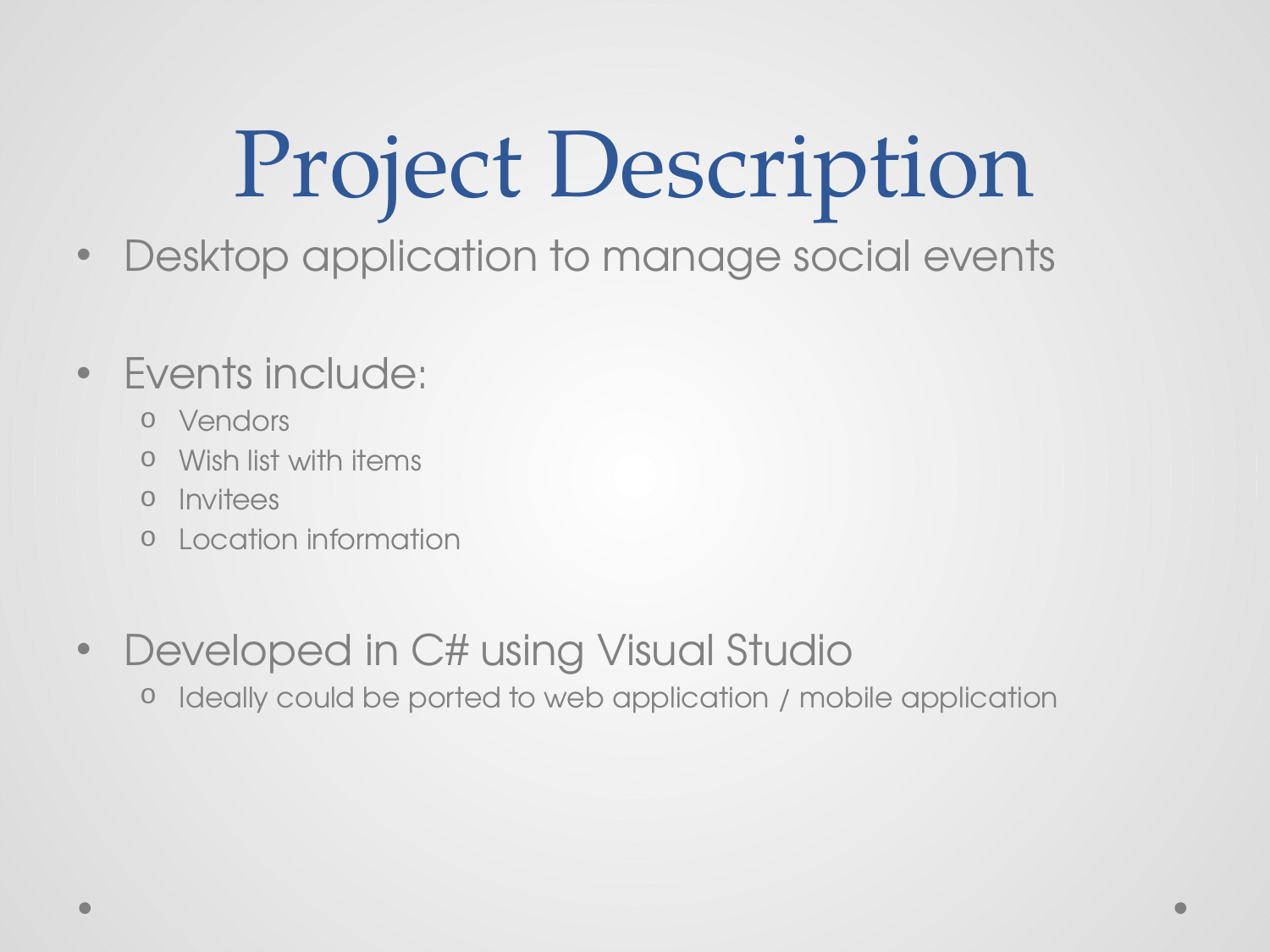

# Project Description
Desktop application to manage social events

Events include:
Vendors
Wish list with items
Invitees
Location information

Developed in C# using Visual Studio
Ideally could be ported to web application / mobile application